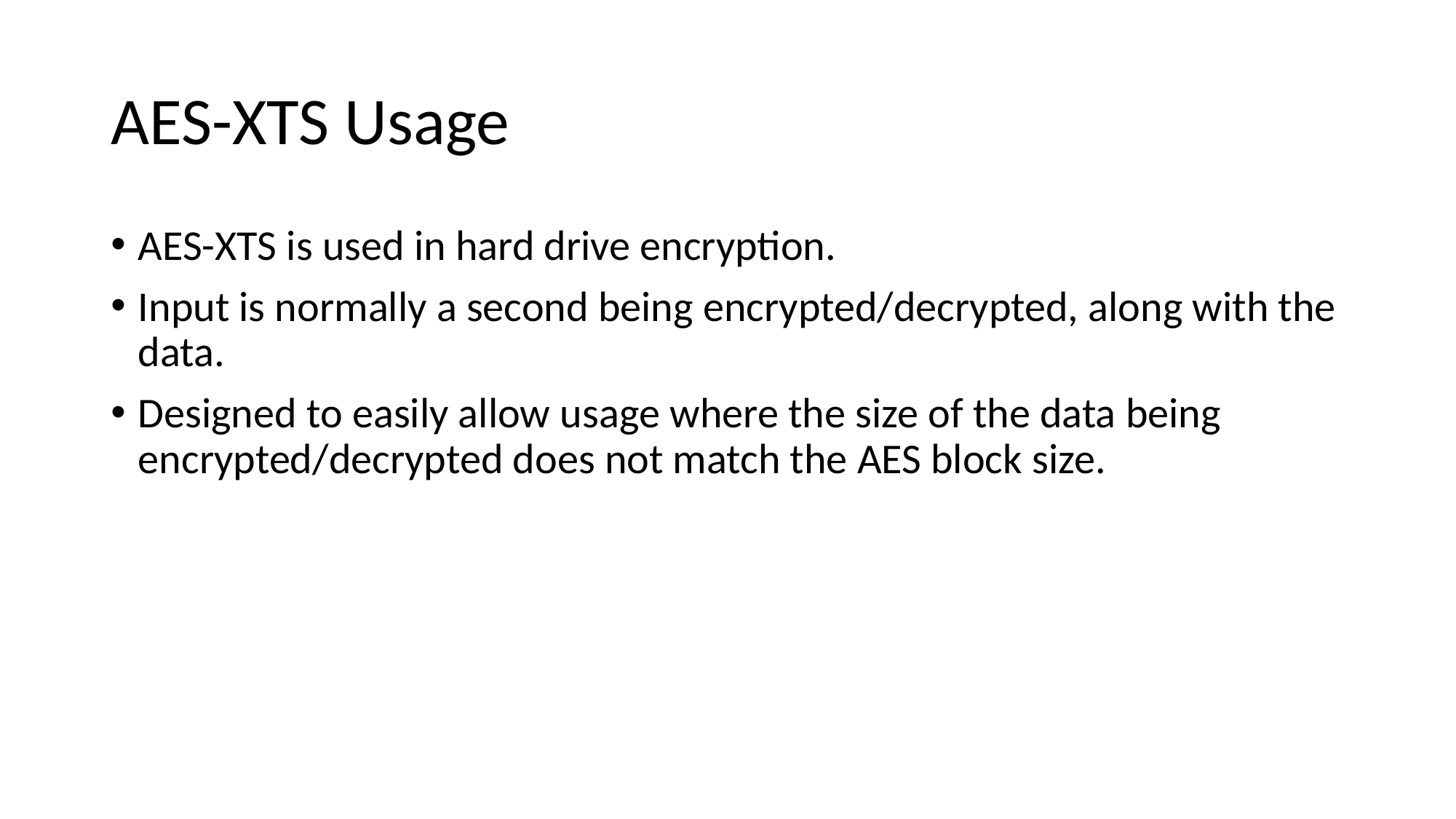

# AES-XTS Usage
AES-XTS is used in hard drive encryption.
Input is normally a second being encrypted/decrypted, along with the data.
Designed to easily allow usage where the size of the data being encrypted/decrypted does not match the AES block size.